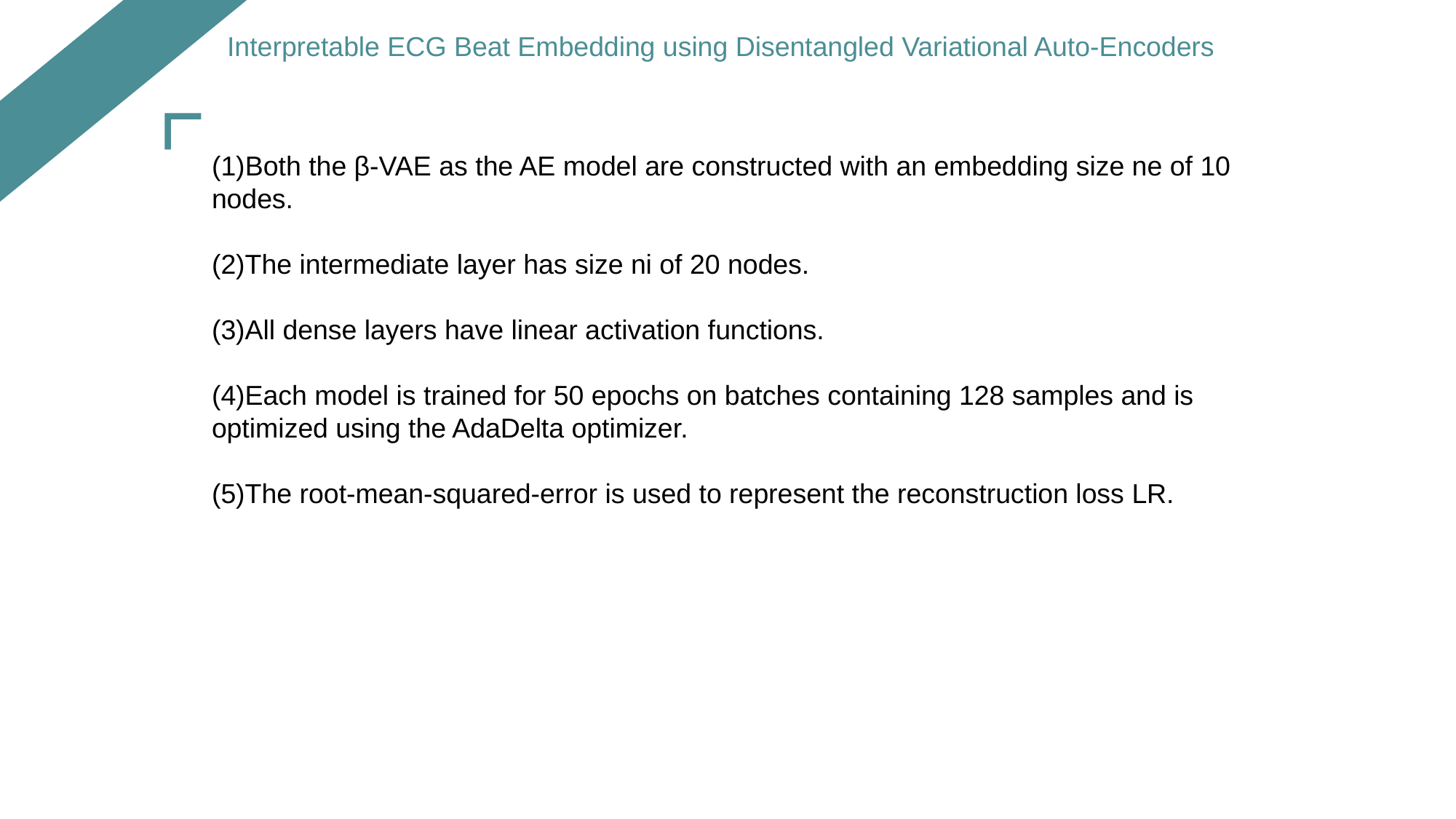

Interpretable ECG Beat Embedding using Disentangled Variational Auto-Encoders

(1)Both the β-VAE as the AE model are constructed with an embedding size ne of 10 nodes.

(2)The intermediate layer has size ni of 20 nodes.

(3)All dense layers have linear activation functions.

(4)Each model is trained for 50 epochs on batches containing 128 samples and is optimized using the AdaDelta optimizer.

(5)The root-mean-squared-error is used to represent the reconstruction loss LR.